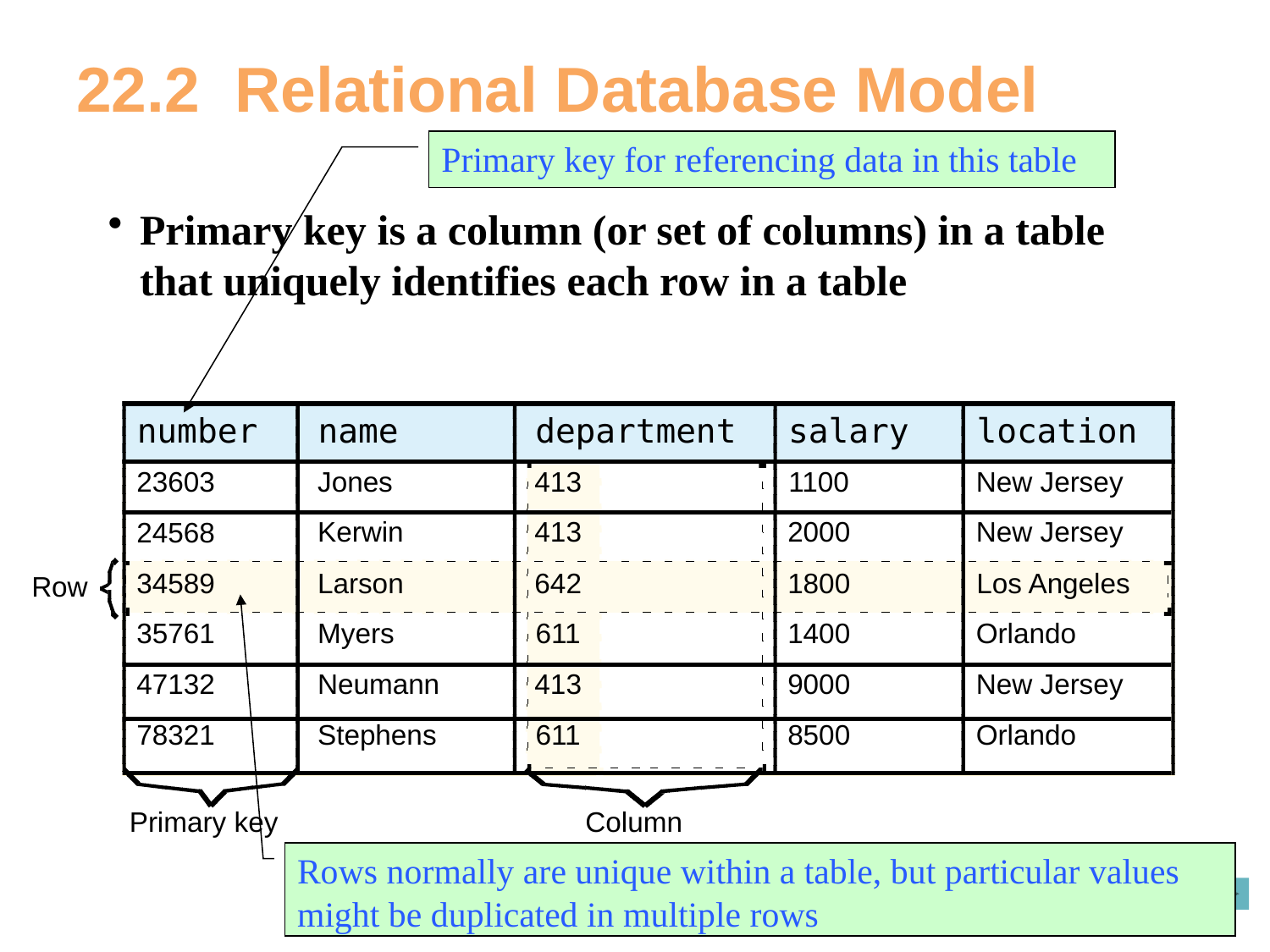

# 22.2  Relational Database Model
Primary key for referencing data in this table
Primary key is a column (or set of columns) in a table that uniquely identifies each row in a table

Kerwin
413
2000
New Jersey

34589
Larson
642
1800
Los Angeles
Row

35761
Myers
611
1400
Orlando

47132
Neumann
413
9000
New Jersey

78321
Stephens
611
8500
Orlando

Primary key

Column

number
name
department
salary
location

23603
Jones
413
1100
New Jersey

24568

Rows normally are unique within a table, but particular values might be duplicated in multiple rows